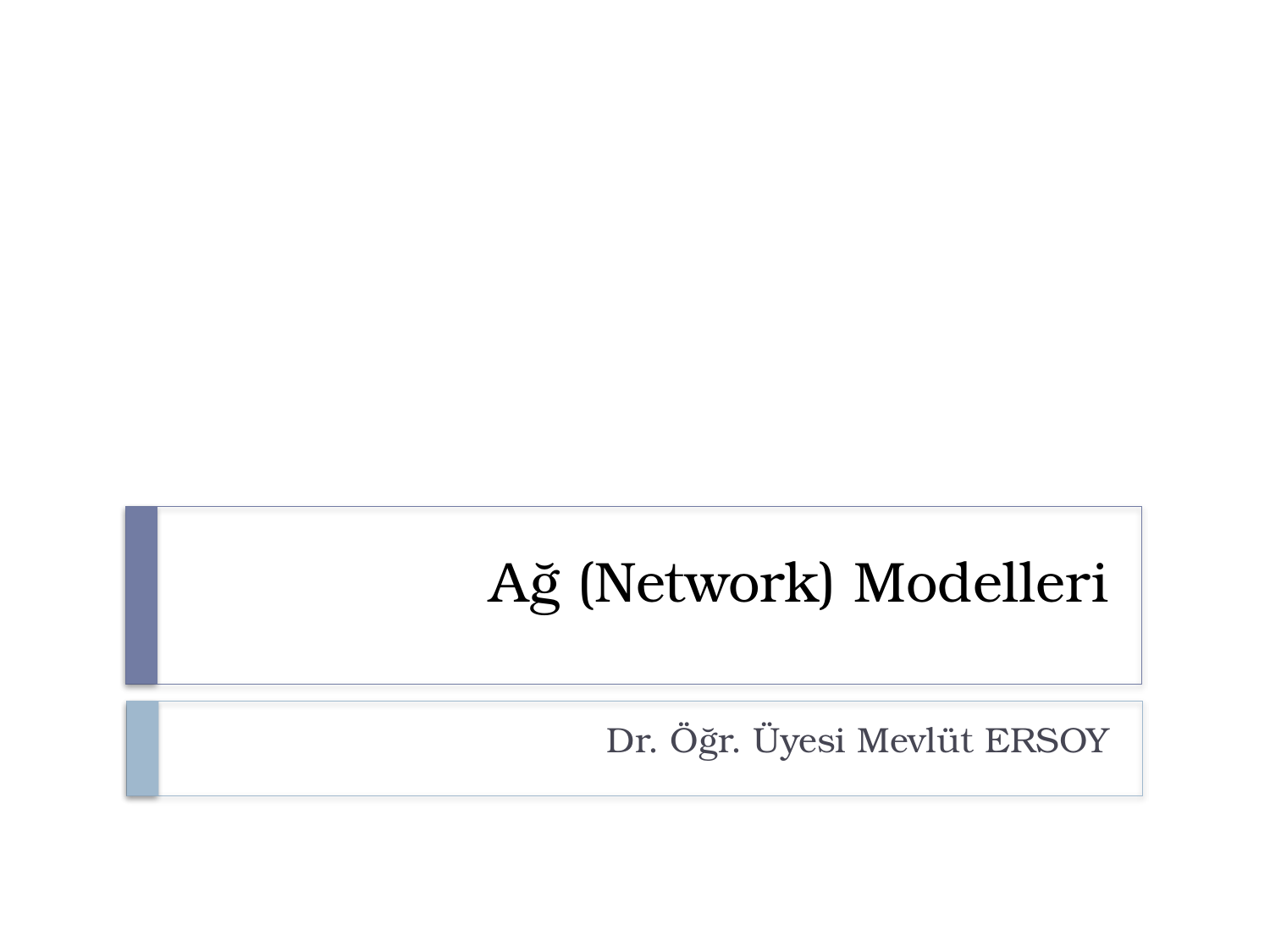

# Ağ (Network) Modelleri
Dr. Öğr. Üyesi Mevlüt ERSOY